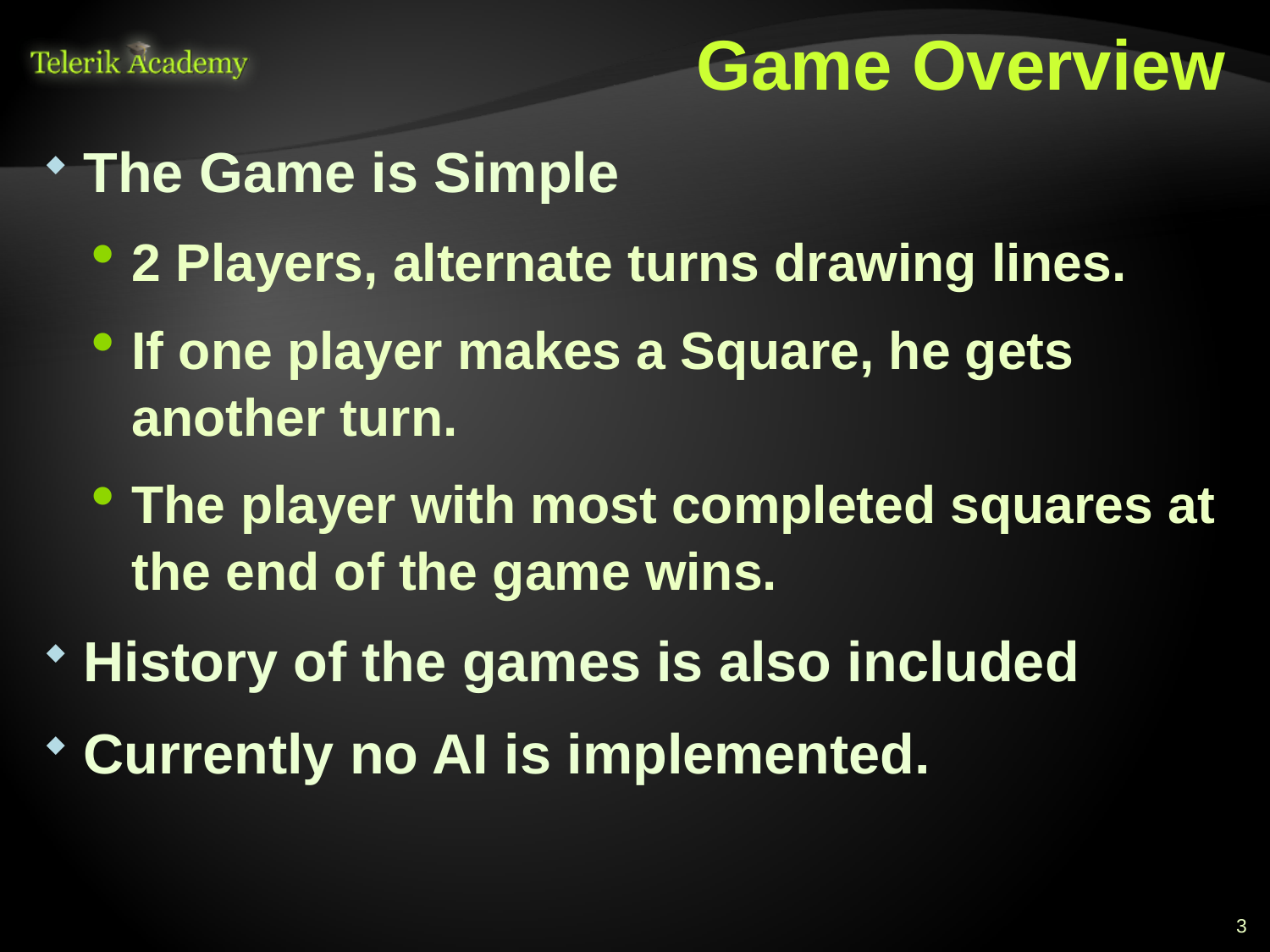

# Game Overview
The Game is Simple
2 Players, alternate turns drawing lines.
If one player makes a Square, he gets another turn.
The player with most completed squares at the end of the game wins.
History of the games is also included
Currently no AI is implemented.

3